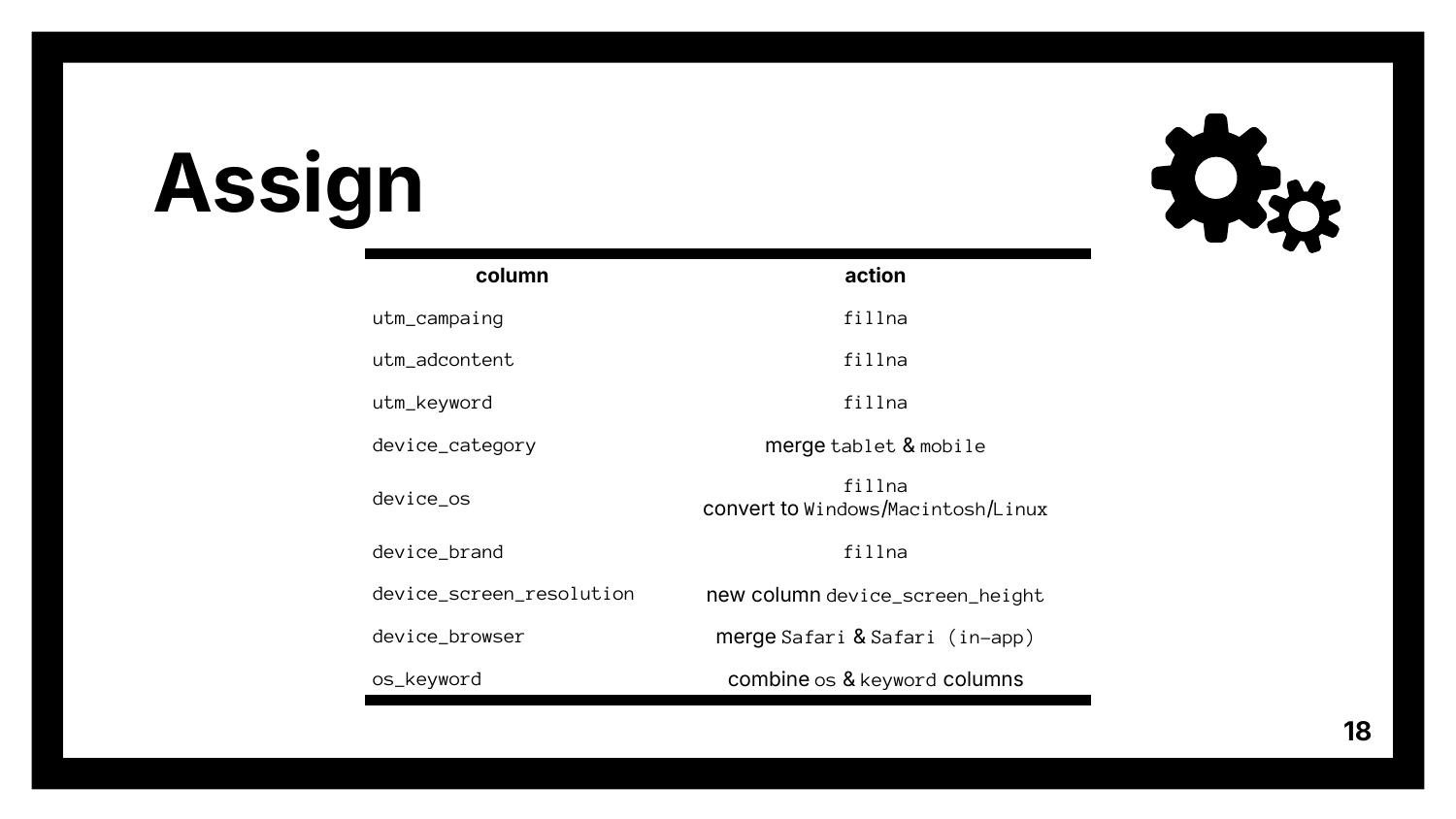

# Assign
| column | action |
| --- | --- |
| utm\_campaing | fillna |
| utm\_adcontent | fillna |
| utm\_keyword | fillna |
| device\_category | merge tablet & mobile |
| device\_os | fillna convert to Windows/Macintosh/Linux |
| device\_brand | fillna |
| device\_screen\_resolution | new column device\_screen\_height |
| device\_browser | merge Safari & Safari (in-app) |
| os\_keyword | combine os & keyword columns |
18